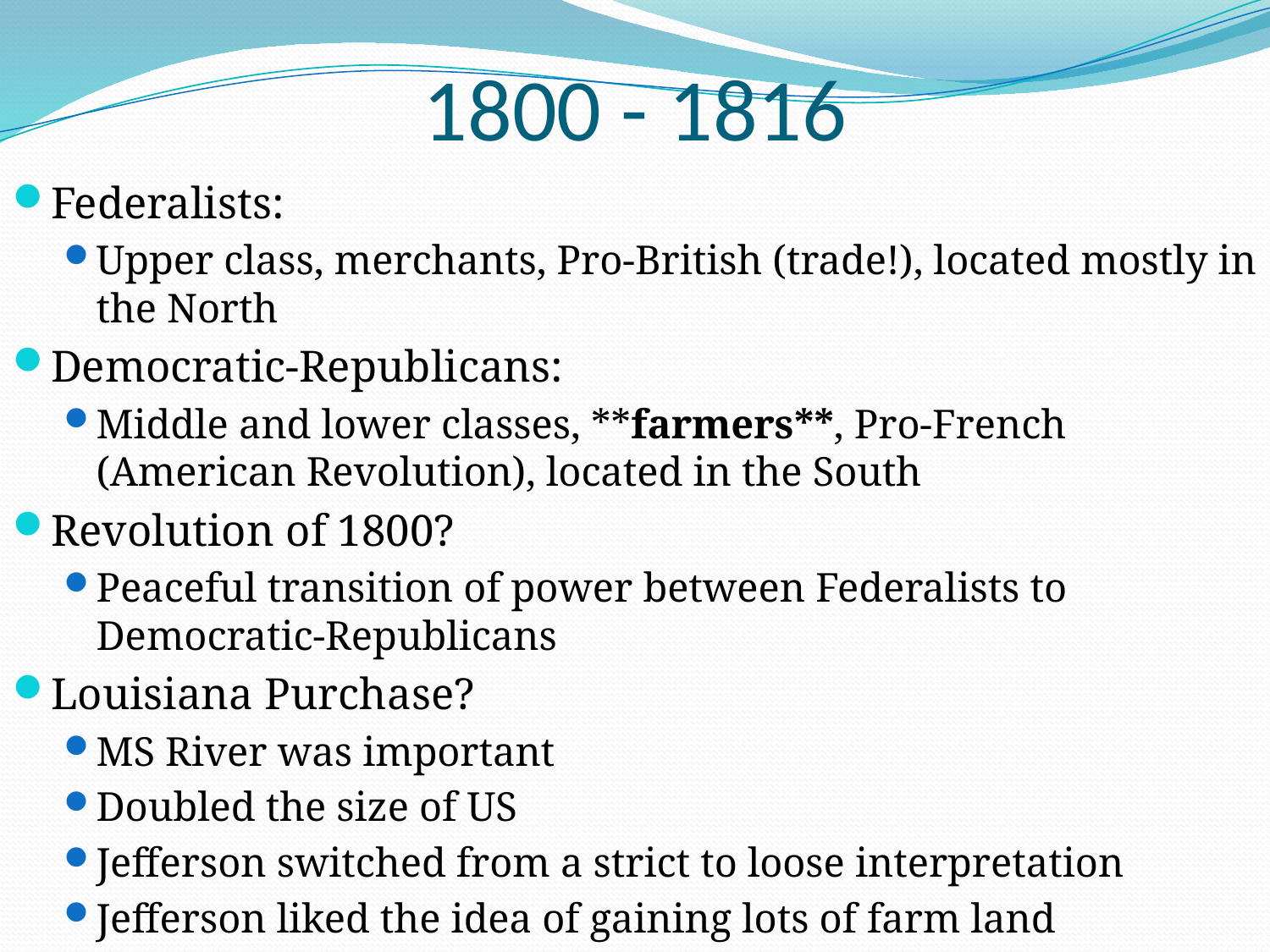

# 1800 - 1816
Federalists:
Upper class, merchants, Pro-British (trade!), located mostly in the North
Democratic-Republicans:
Middle and lower classes, **farmers**, Pro-French (American Revolution), located in the South
Revolution of 1800?
Peaceful transition of power between Federalists to Democratic-Republicans
Louisiana Purchase?
MS River was important
Doubled the size of US
Jefferson switched from a strict to loose interpretation
Jefferson liked the idea of gaining lots of farm land